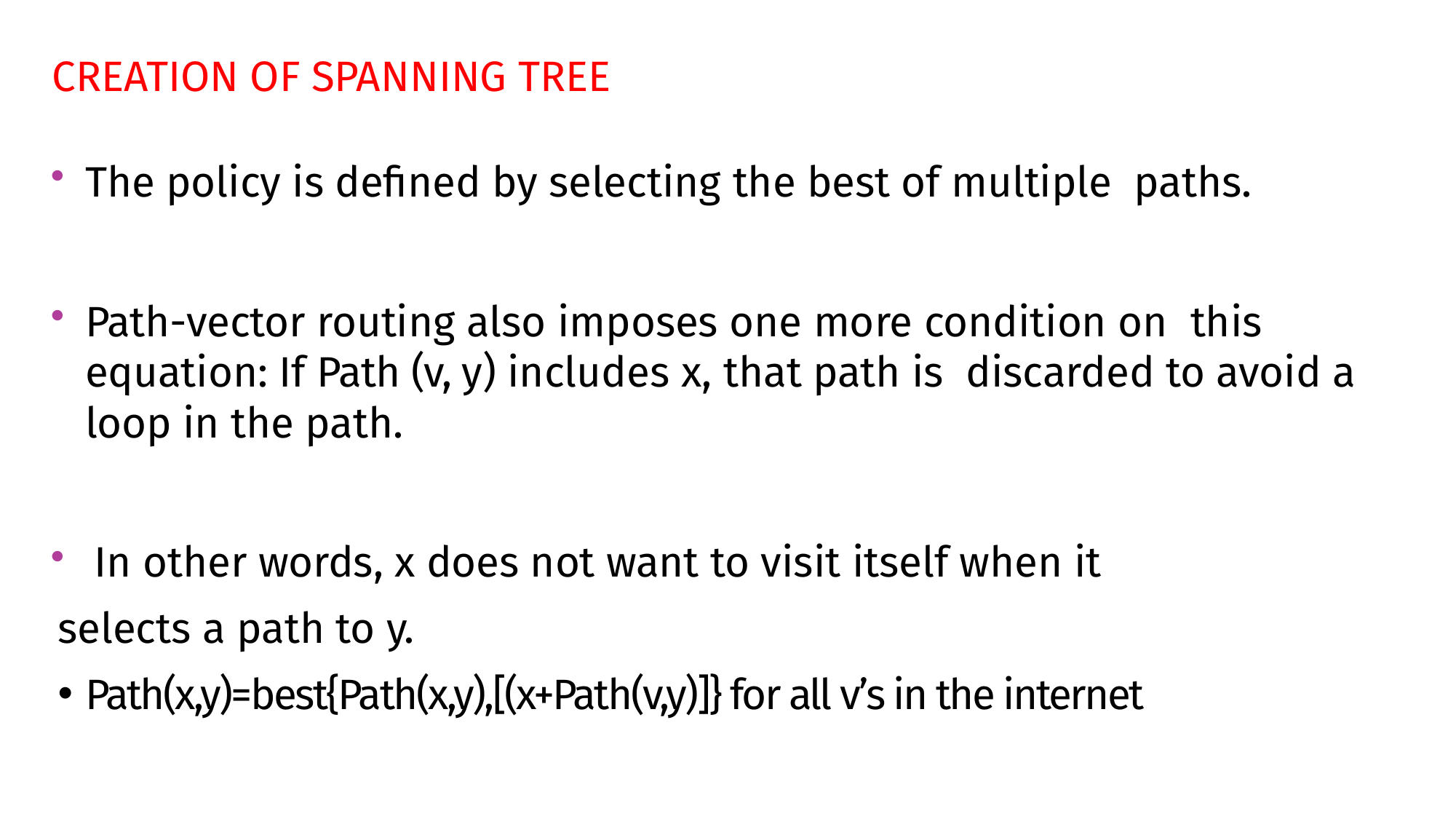

# CREATION OF SPANNING TREE

The policy is defined by selecting the best of multiple  paths.

Path-vector routing also imposes one more condition on  this equation: If Path (v, y) includes x, that path is  discarded to avoid a loop in the path.

In other words, x does not want to visit itself when it
selects a path to y.
Path(x,y)=best{Path(x,y),[(x+Path(v,y)]} for all v’s in the internet